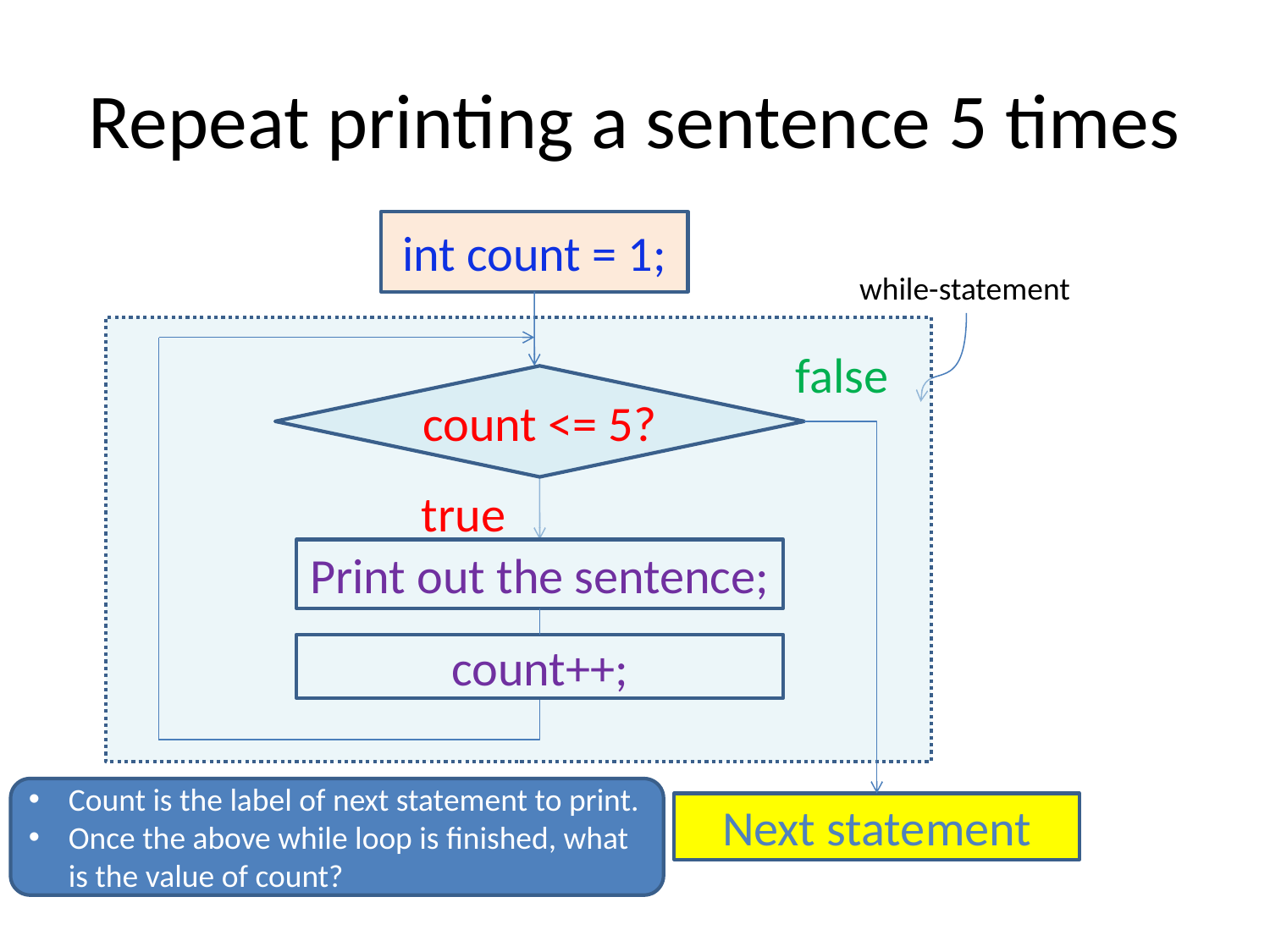

# Repeat printing a sentence 5 times

int count = 1;
while-statement

false
count <= 5?
true
Print out the sentence;
count++;
Next statement
Count is the label of next statement to print.
Once the above while loop is finished, what is the value of count?